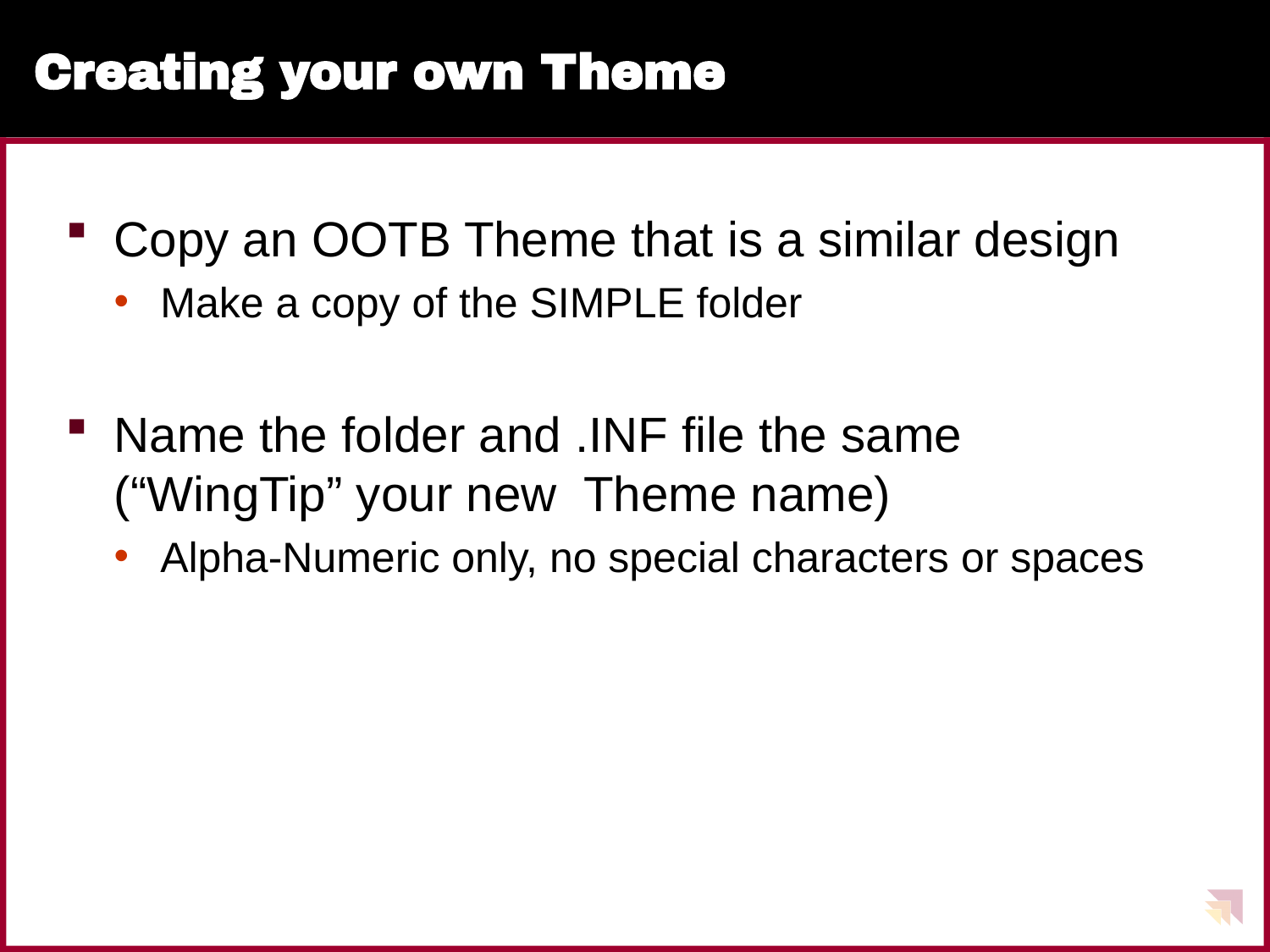

# Creating your own Theme
Copy an OOTB Theme that is a similar design
Make a copy of the SIMPLE folder

Name the folder and .INF file the same (“WingTip” your new  Theme name)
Alpha-Numeric only, no special characters or spaces